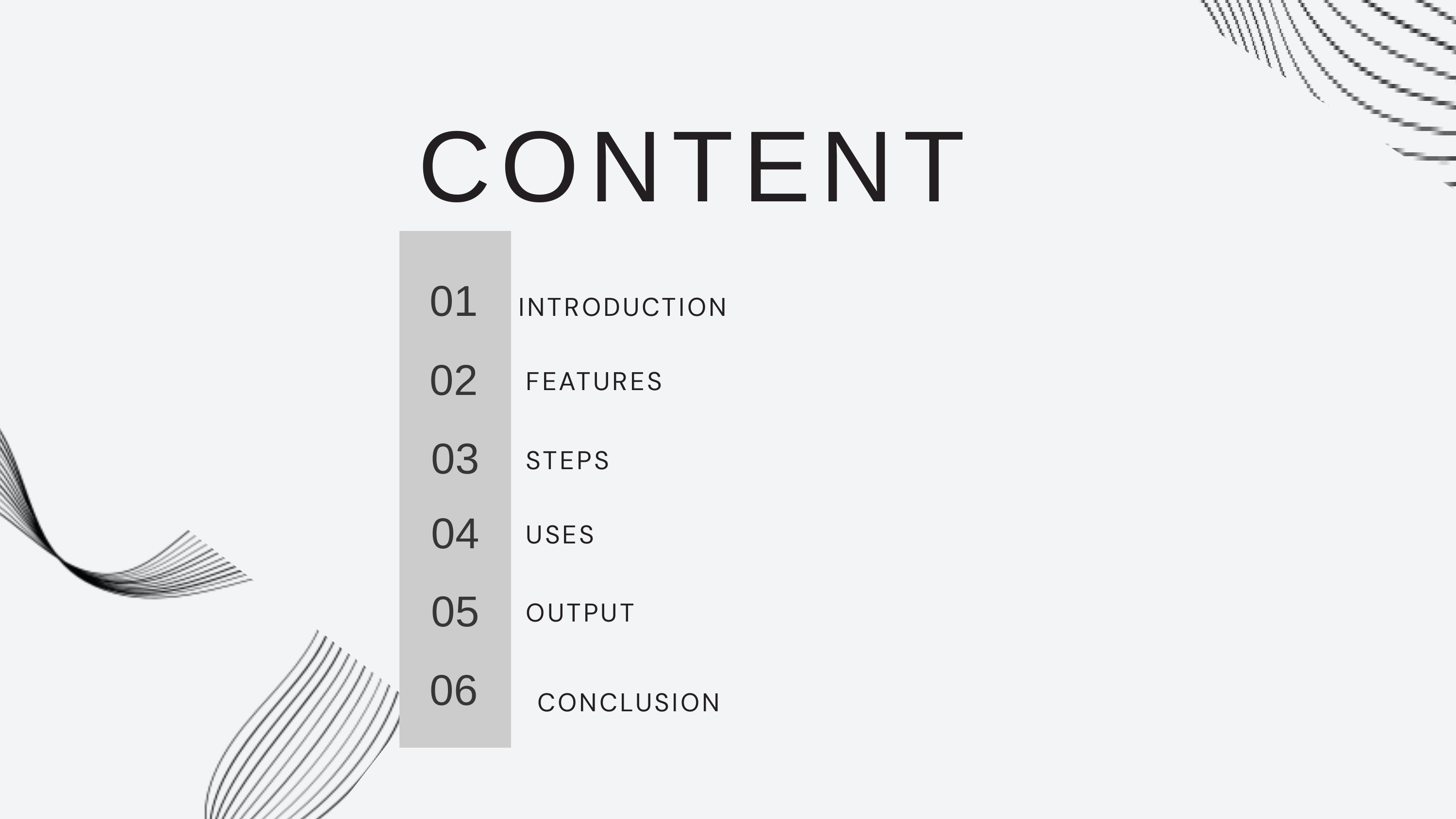

CONTENT

01
INTRODUCTION
02
FEATURES
03
STEPS

04
USES
05
OUTPUT
06
CONCLUSION